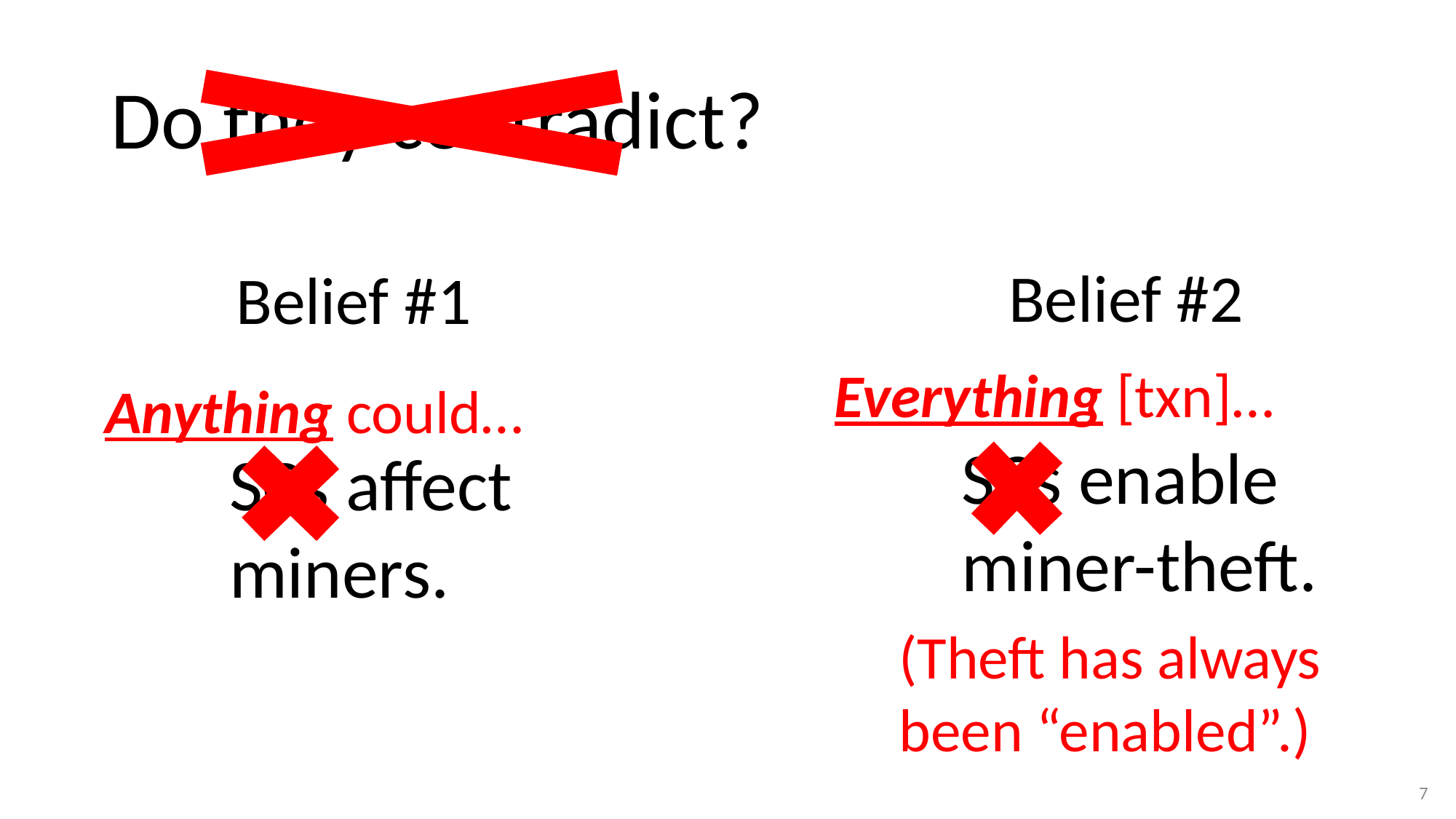

# Do they contradict?

Belief #2
Belief #1
Everything [txn]…
Anything could…

SCs enable miner-theft.
SCs affect miners.
(Theft has always been “enabled”.)
7